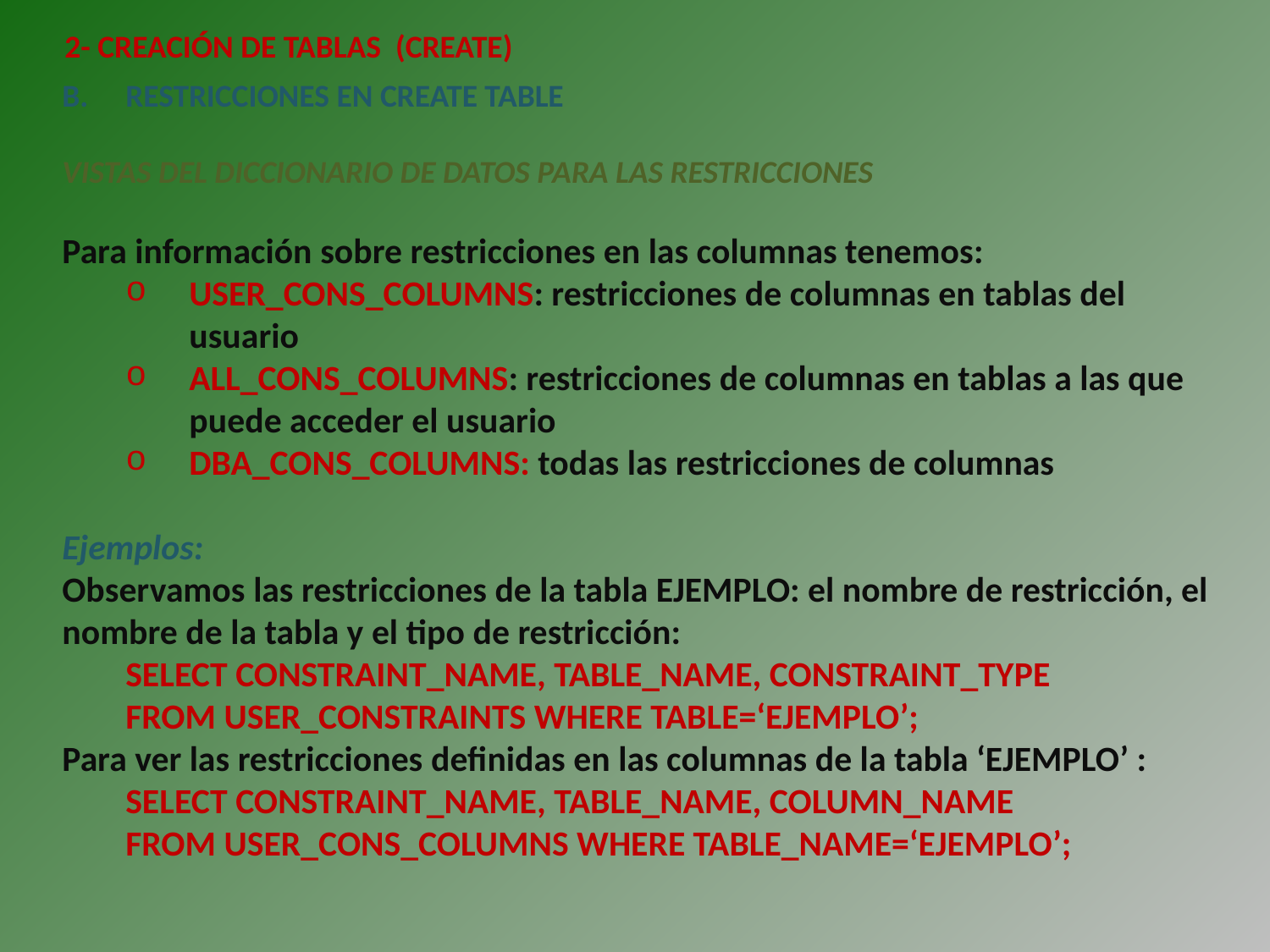

2- CREACIÓN DE TABLAS  (CREATE)
RESTRICCIONES EN CREATE TABLE

VISTAS DEL DICCIONARIO DE DATOS PARA LAS RESTRICCIONES

Para información sobre restricciones en las columnas tenemos:
USER_CONS_COLUMNS: restricciones de columnas en tablas del usuario
ALL_CONS_COLUMNS: restricciones de columnas en tablas a las que puede acceder el usuario
DBA_CONS_COLUMNS: todas las restricciones de columnas

Ejemplos:
Observamos las restricciones de la tabla EJEMPLO: el nombre de restricción, el nombre de la tabla y el tipo de restricción:
SELECT CONSTRAINT_NAME, TABLE_NAME, CONSTRAINT_TYPE
FROM USER_CONSTRAINTS WHERE TABLE=‘EJEMPLO’;
Para ver las restricciones definidas en las columnas de la tabla ‘EJEMPLO’ :
SELECT CONSTRAINT_NAME, TABLE_NAME, COLUMN_NAME
FROM USER_CONS_COLUMNS WHERE TABLE_NAME=‘EJEMPLO’;